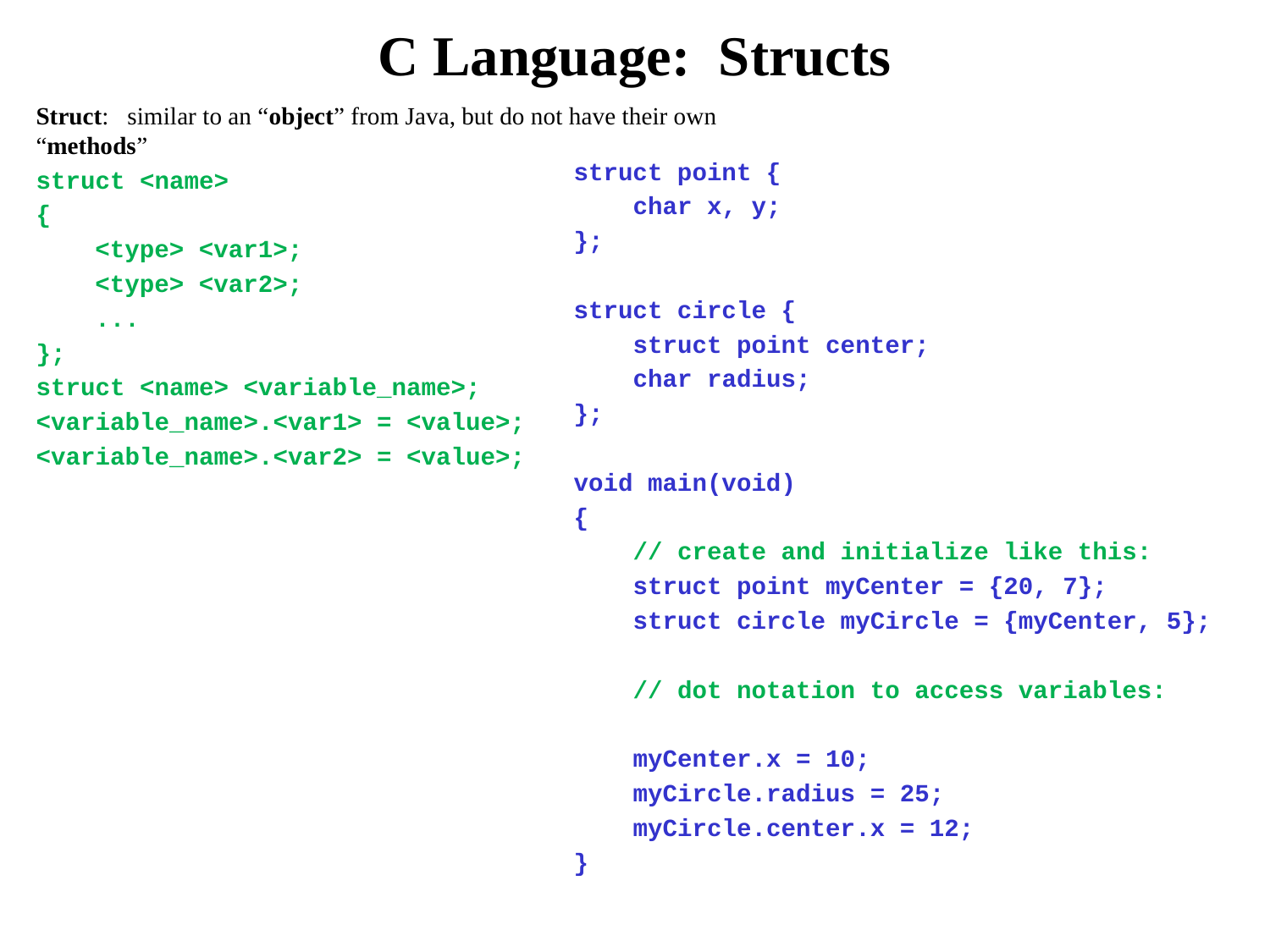

# C Language:  Structs
Struct:   similar to an “object” from Java, but do not have their own “methods”
struct <name>
{
    <type> <var1>;
    <type> <var2>;
    ...
};
struct <name> <variable_name>;
<variable_name>.<var1> = <value>;
<variable_name>.<var2> = <value>;
struct point {
    char x, y;
};

struct circle {
    struct point center;
    char radius;
};

void main(void)
{
    // create and initialize like this:
    struct point myCenter = {20, 7};
    struct circle myCircle = {myCenter, 5};

    // dot notation to access variables:

    myCenter.x = 10;
    myCircle.radius = 25;
    myCircle.center.x = 12;
}